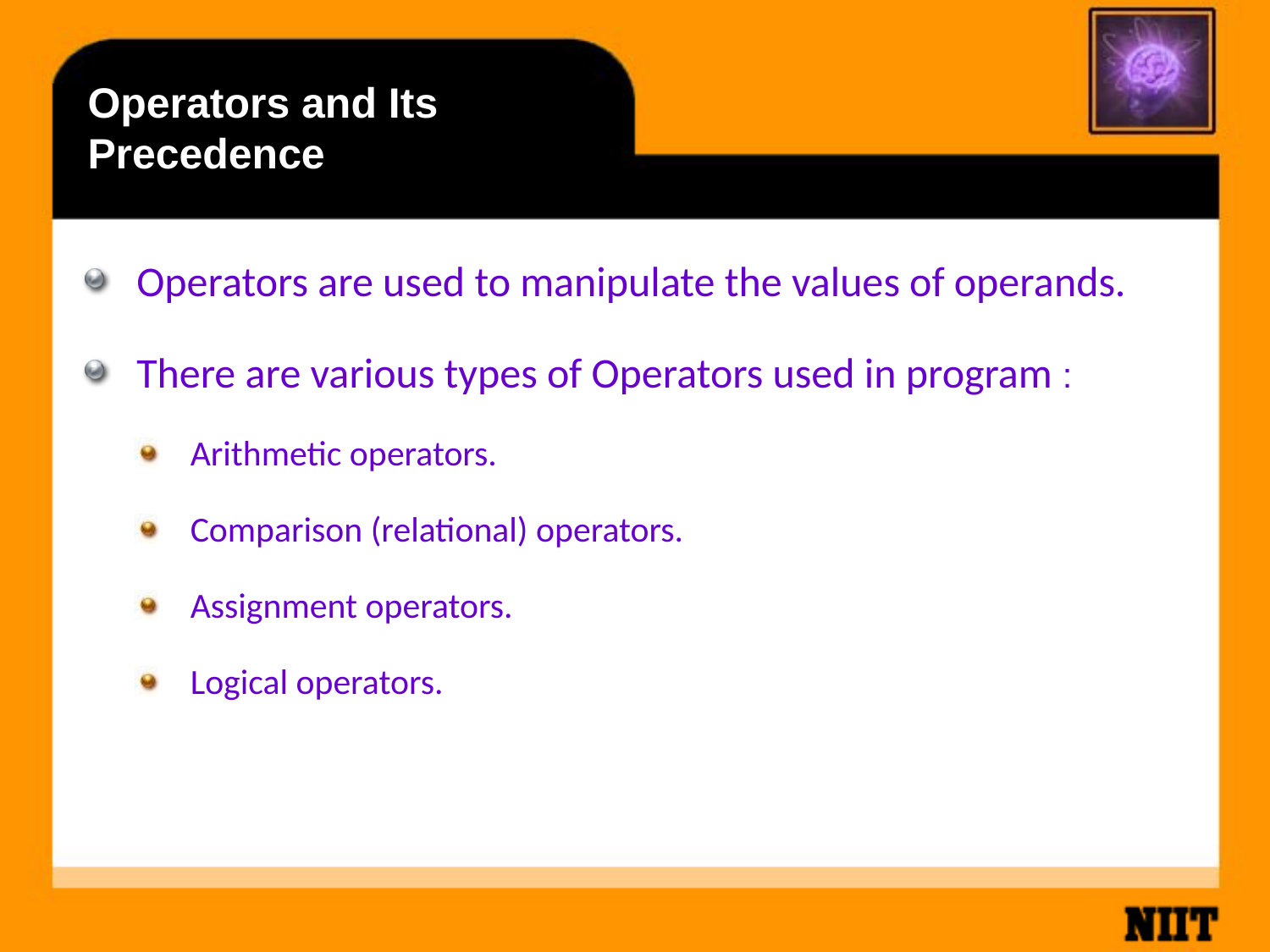

Operators and Its Precedence

Operators are used to manipulate the values of operands.

There are various types of Operators used in program :

Arithmetic operators.

Comparison (relational) operators.

Assignment operators.

Logical operators.